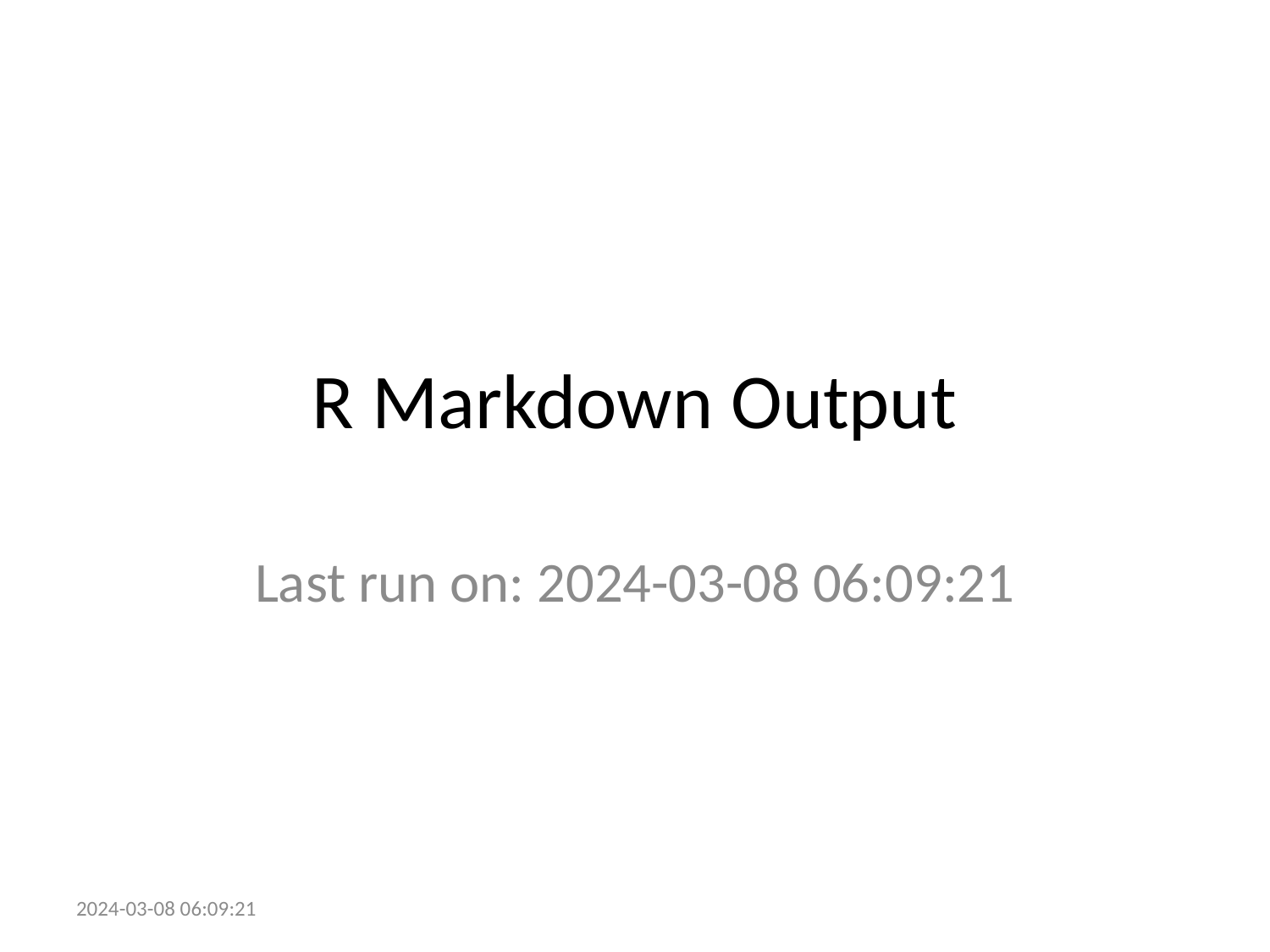

# R Markdown Output
Last run on: 2024-03-08 06:09:21
2024-03-08 06:09:21